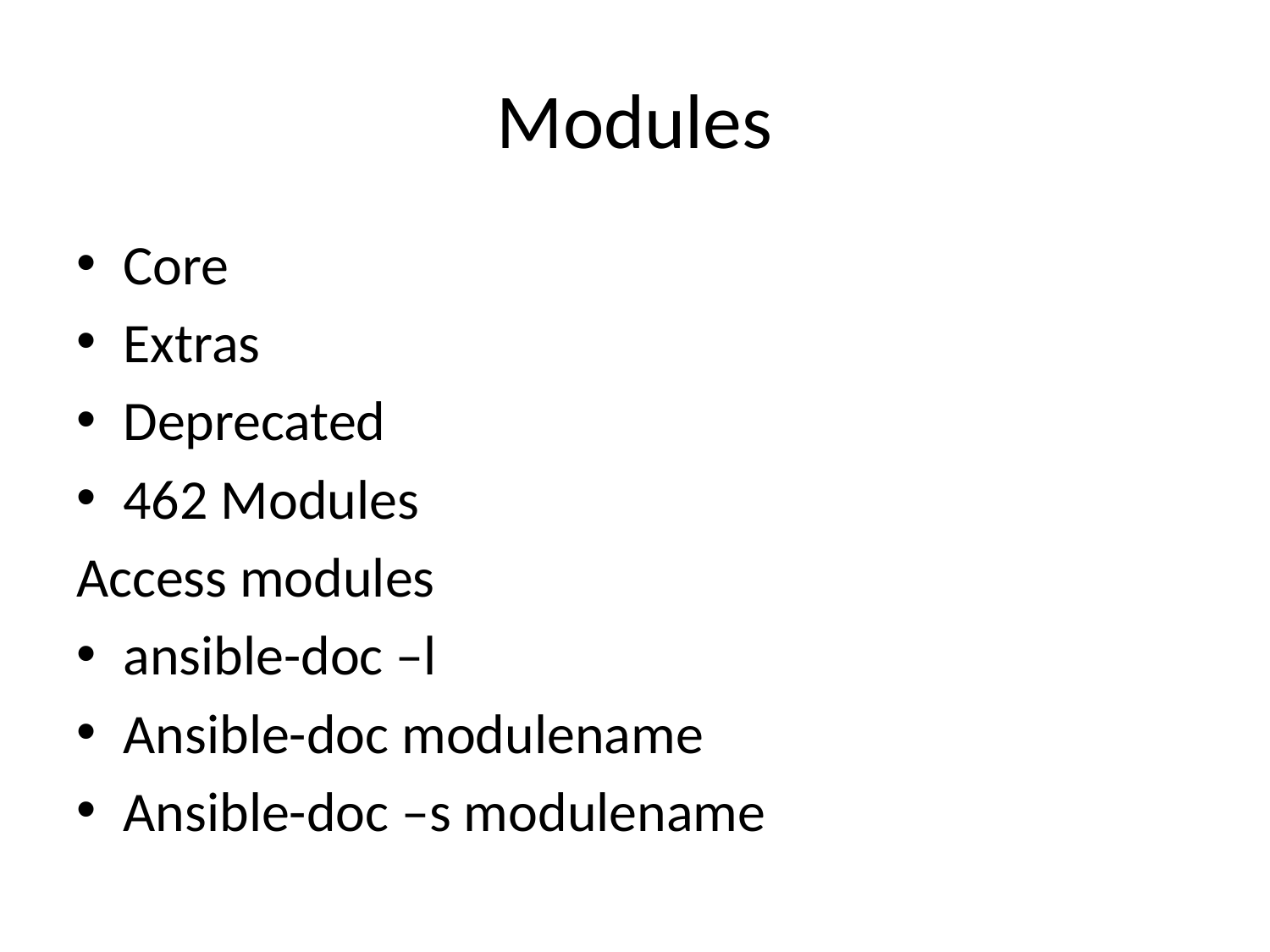

# Modules
Core
Extras
Deprecated
462 Modules
Access modules
ansible-doc –l
Ansible-doc modulename
Ansible-doc –s modulename